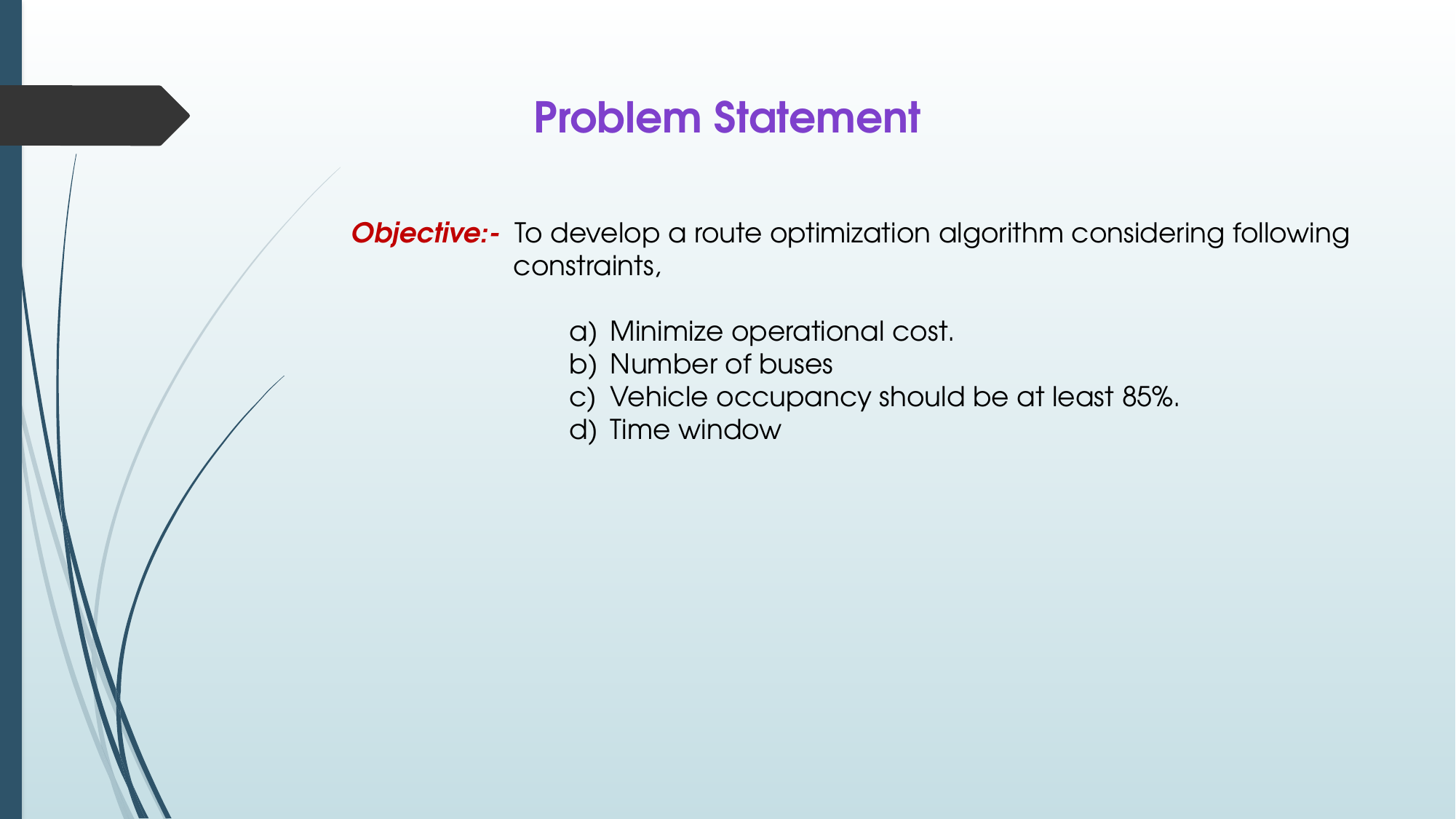

Problem Statement
Objective:-  To develop a route optimization algorithm considering following 		       constraints,

Minimize operational cost.
Number of buses
Vehicle occupancy should be at least 85%.
Time window